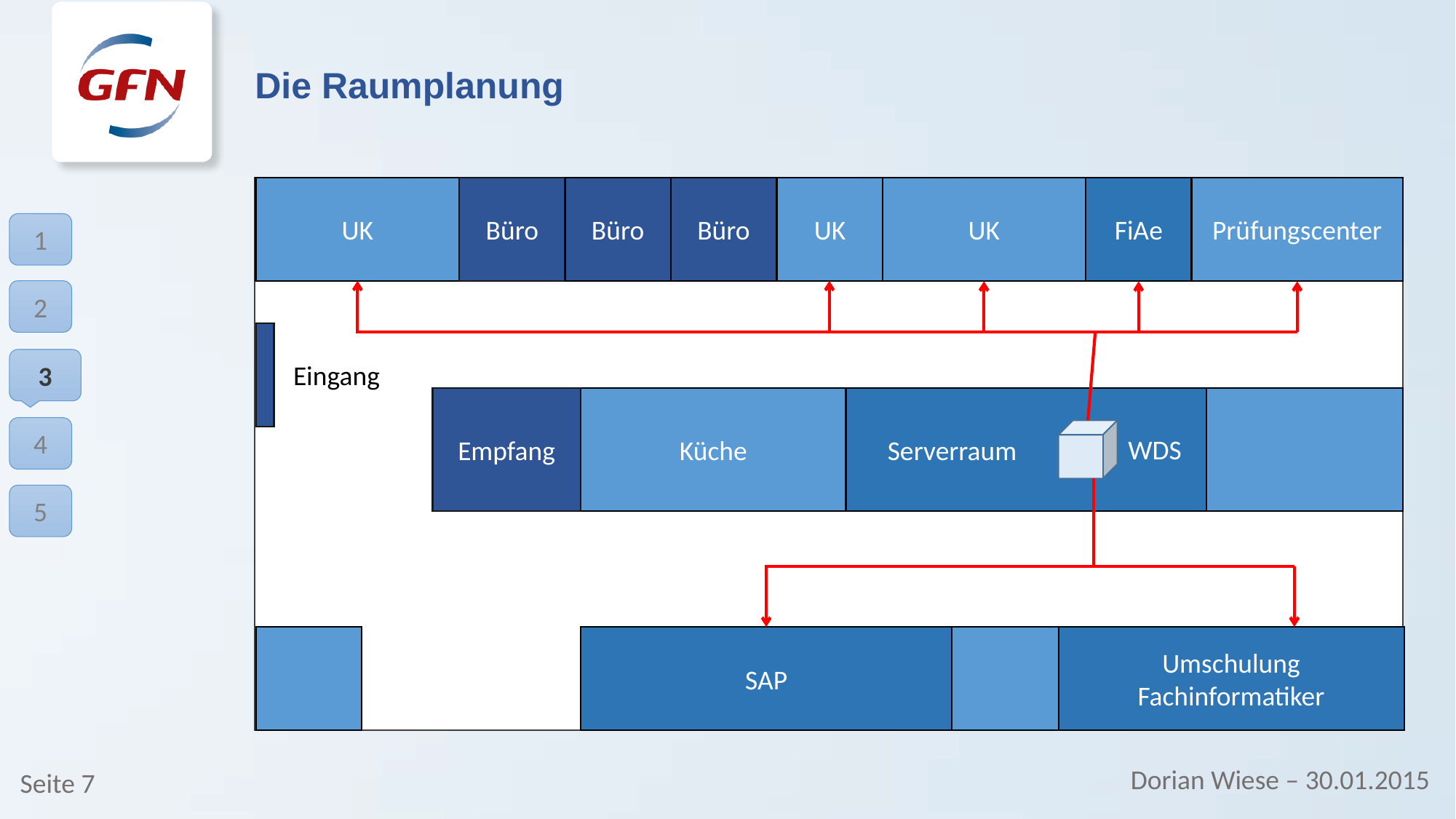

Die Raumplanung
Eingang
UK
Büro
Büro
Büro
UK
UK
FiAe
Prüfungscenter
1
2

3
Eingang
Empfang
Küche
     Serverraum

4

WDS
5

SAP

Umschulung Fachinformatiker
Dorian Wiese – 30.01.2015
Seite 7